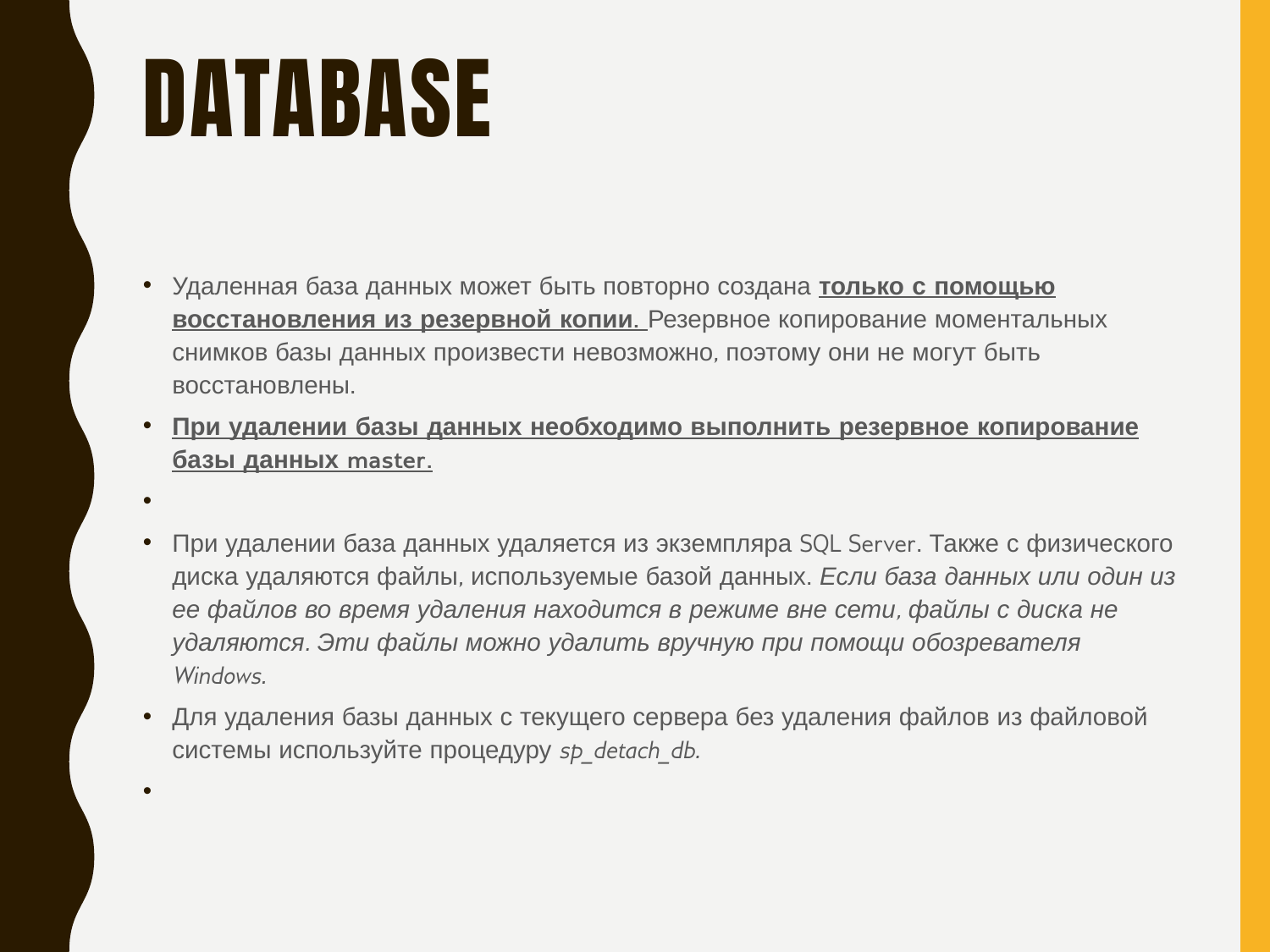

# DATABASE
Удаленная база данных может быть повторно создана только с помощью восстановления из резервной копии. Резервное копирование моментальных снимков базы данных произвести невозможно, поэтому они не могут быть восстановлены.
При удалении базы данных необходимо выполнить резервное копирование базы данных master.

При удалении база данных удаляется из экземпляра SQL Server. Также с физического диска удаляются файлы, используемые базой данных. Если база данных или один из ее файлов во время удаления находится в режиме вне сети, файлы с диска не удаляются. Эти файлы можно удалить вручную при помощи обозревателя Windows.
Для удаления базы данных с текущего сервера без удаления файлов из файловой системы используйте процедуру sp_detach_db.